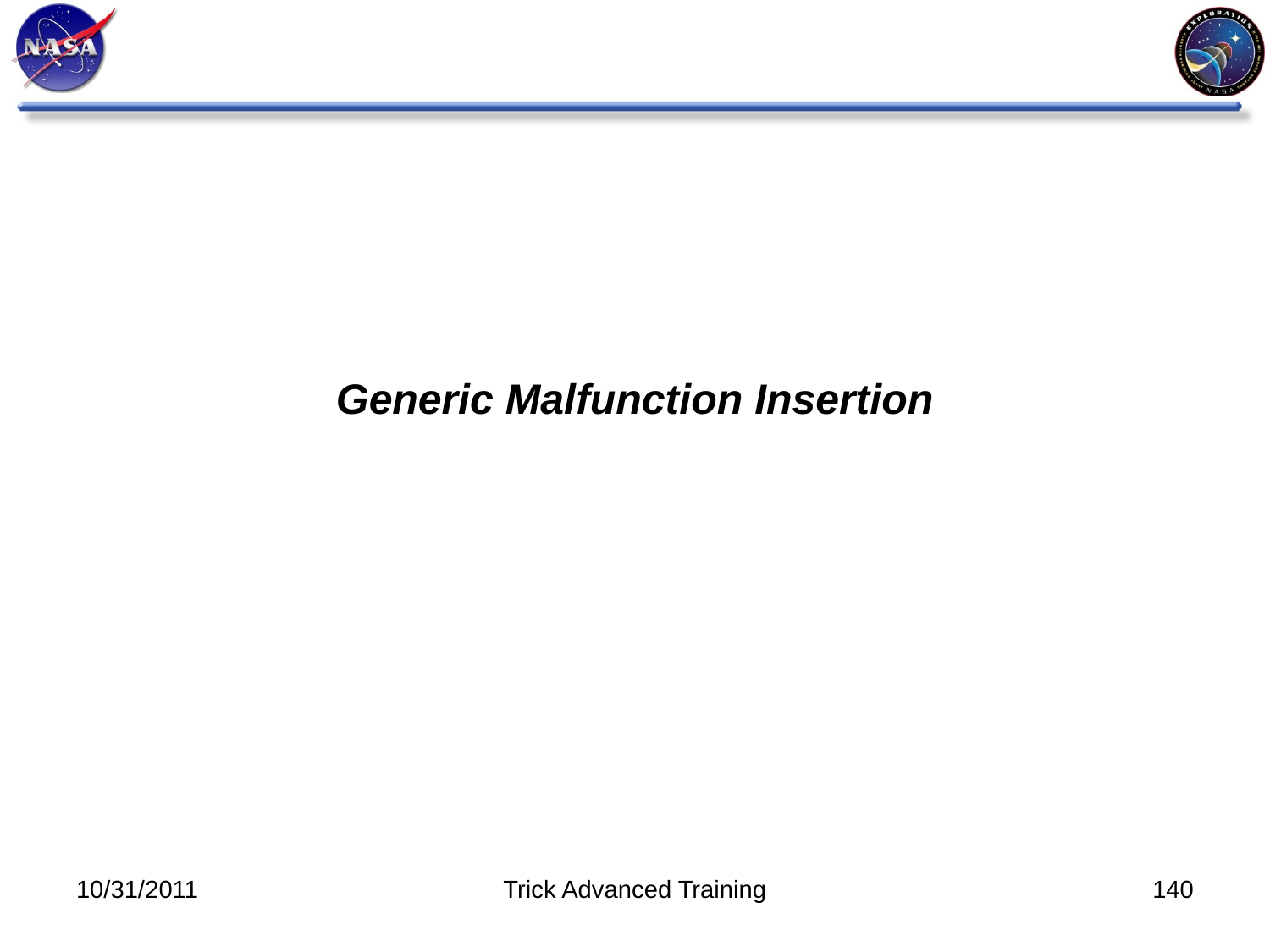

# Generic Malfunction Insertion
10/31/2011
Trick Advanced Training
140